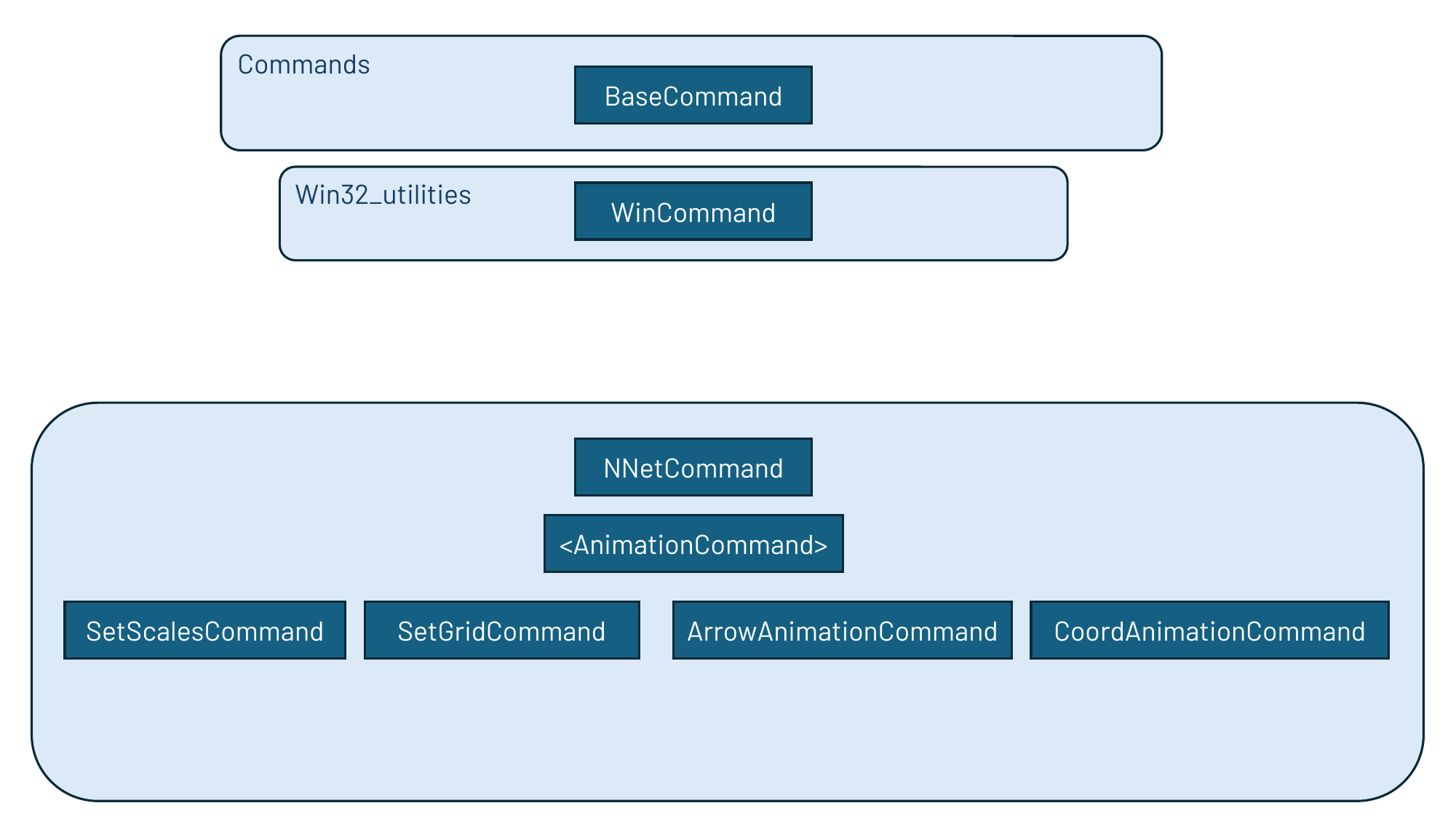

Commands
BaseCommand
Win32_utilities
WinCommand

NNetCommand
<AnimationCommand>
SetScalesCommand
SetGridCommand
ArrowAnimationCommand
CoordAnimationCommand